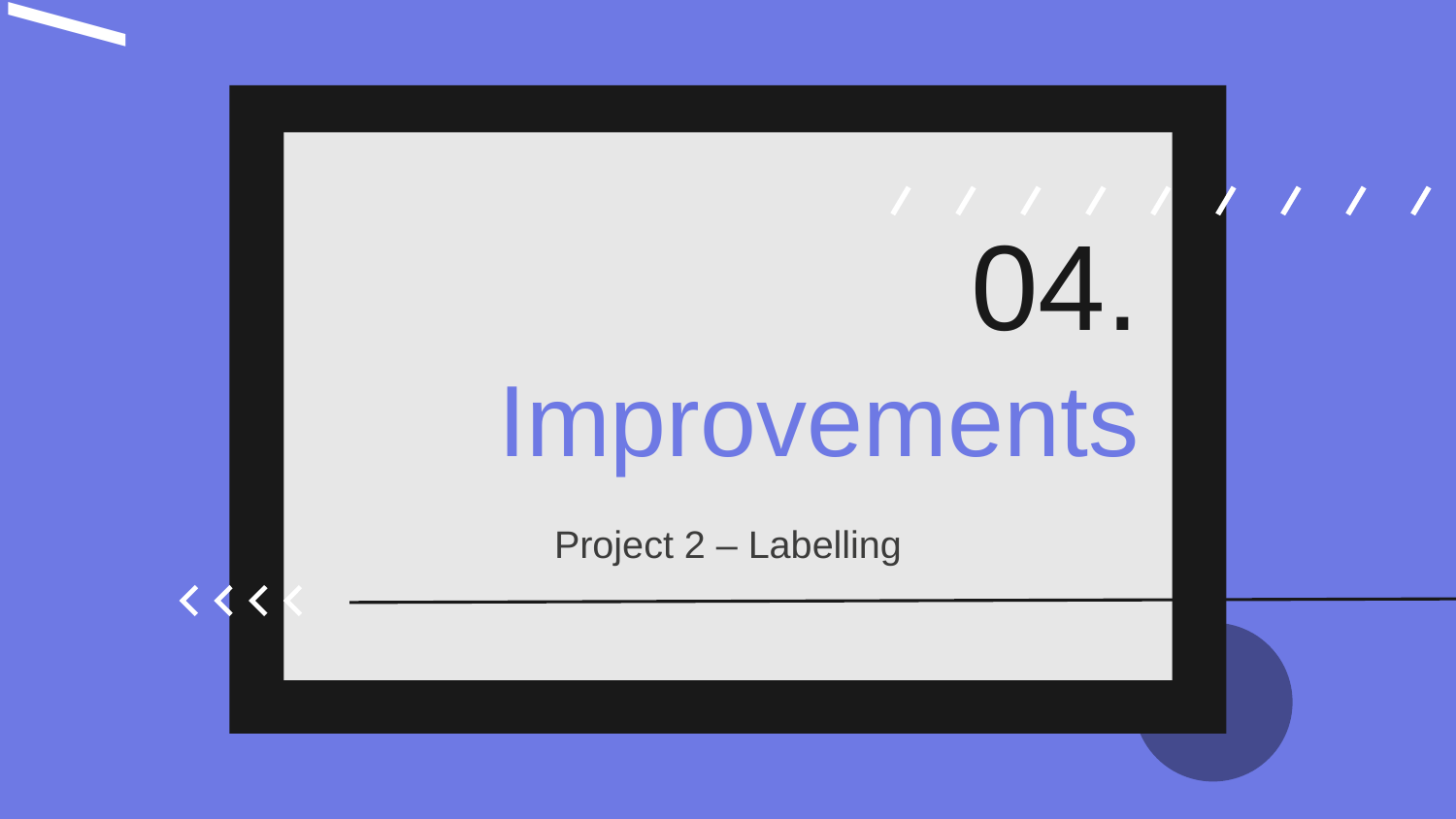

04.
# Improvements
Project 2 – Labelling